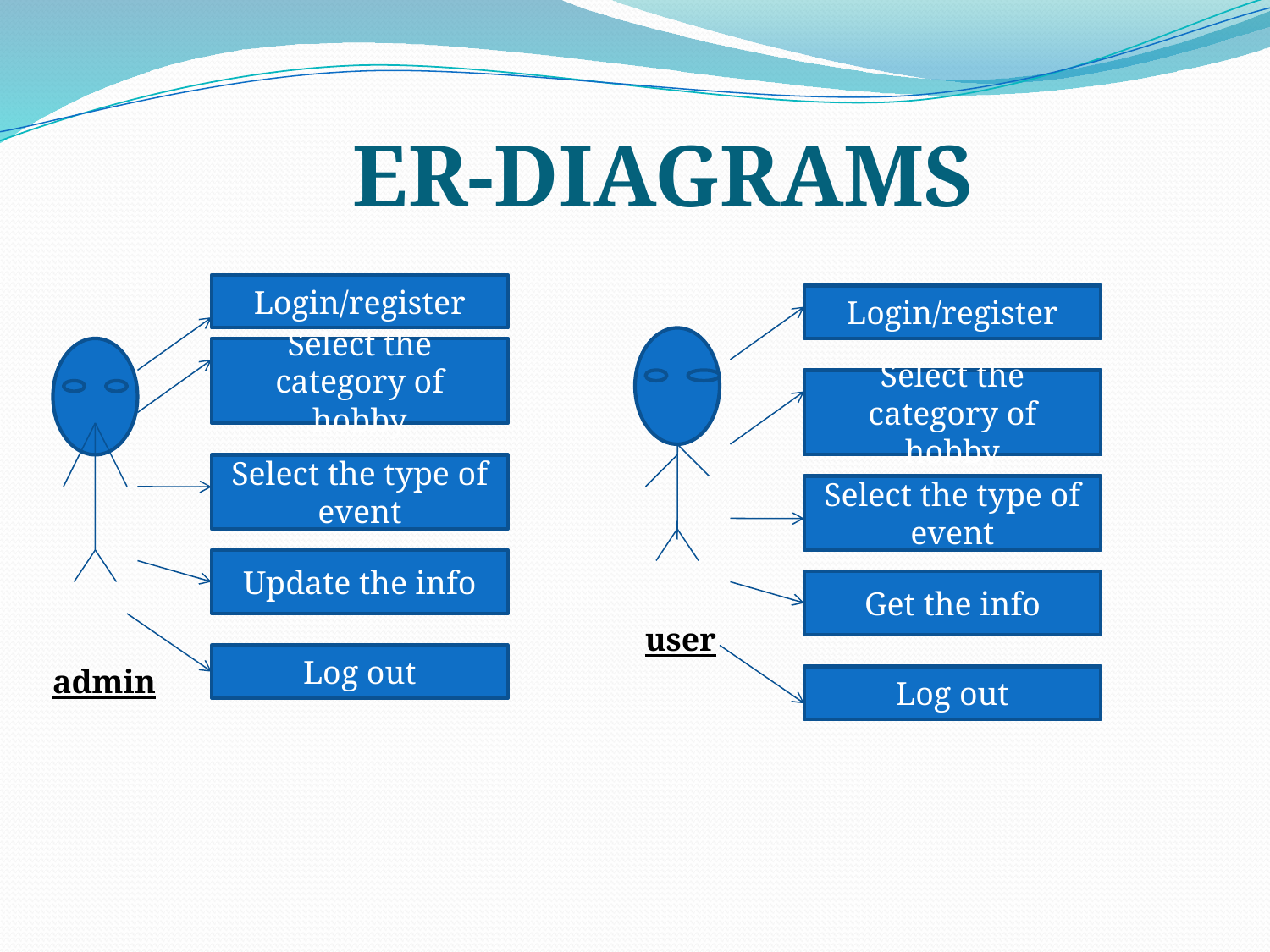

ER-DIAGRAMS
Login/register
Login/register

Select the category of hobby

Select the category of hobby

Select the type of event
Select the type of event
Update the info
Get the info
user
Log out
admin
Log out